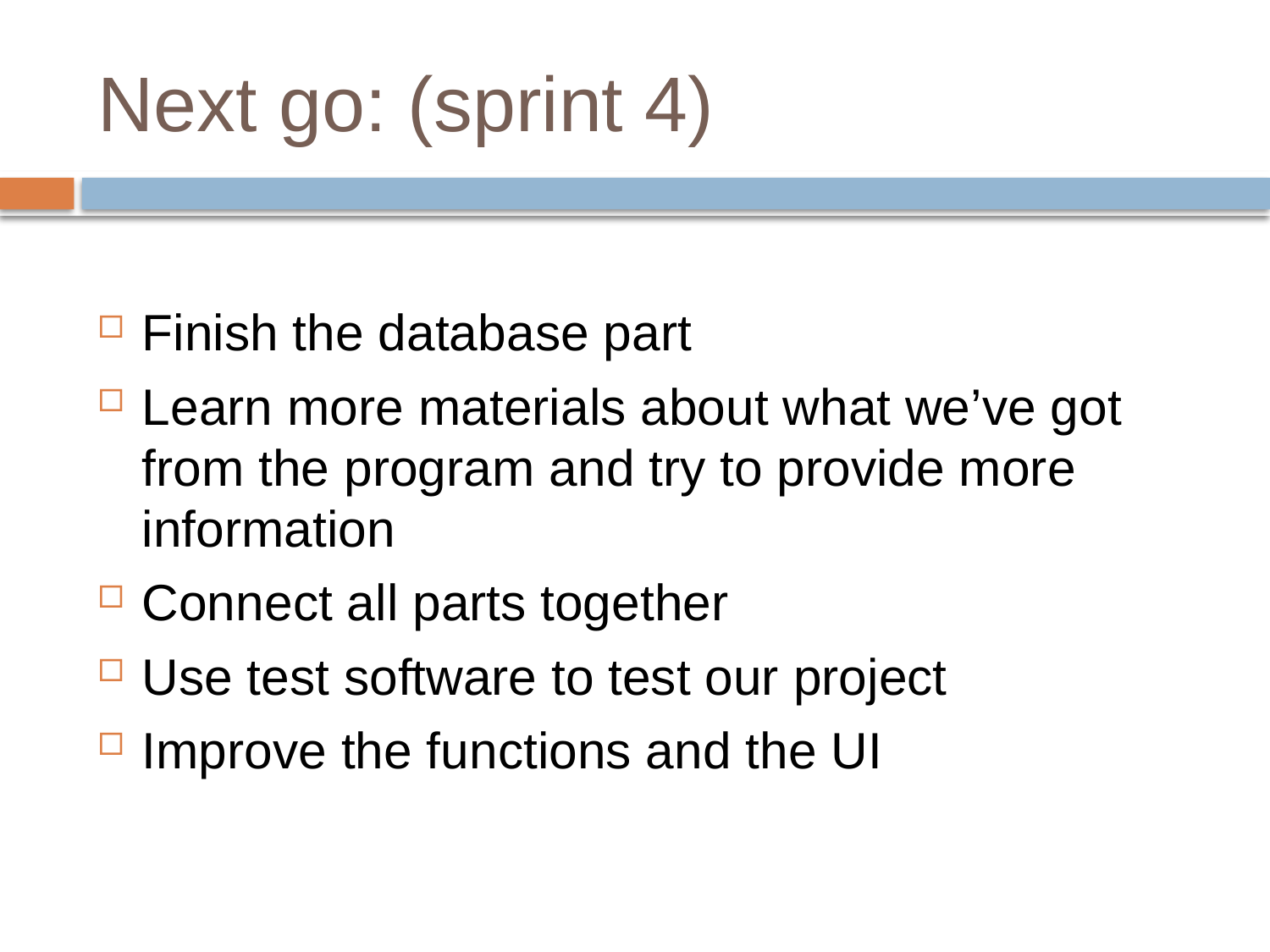

# Next go: (sprint 4)
Finish the database part
Learn more materials about what we’ve got from the program and try to provide more information
Connect all parts together
Use test software to test our project
Improve the functions and the UI